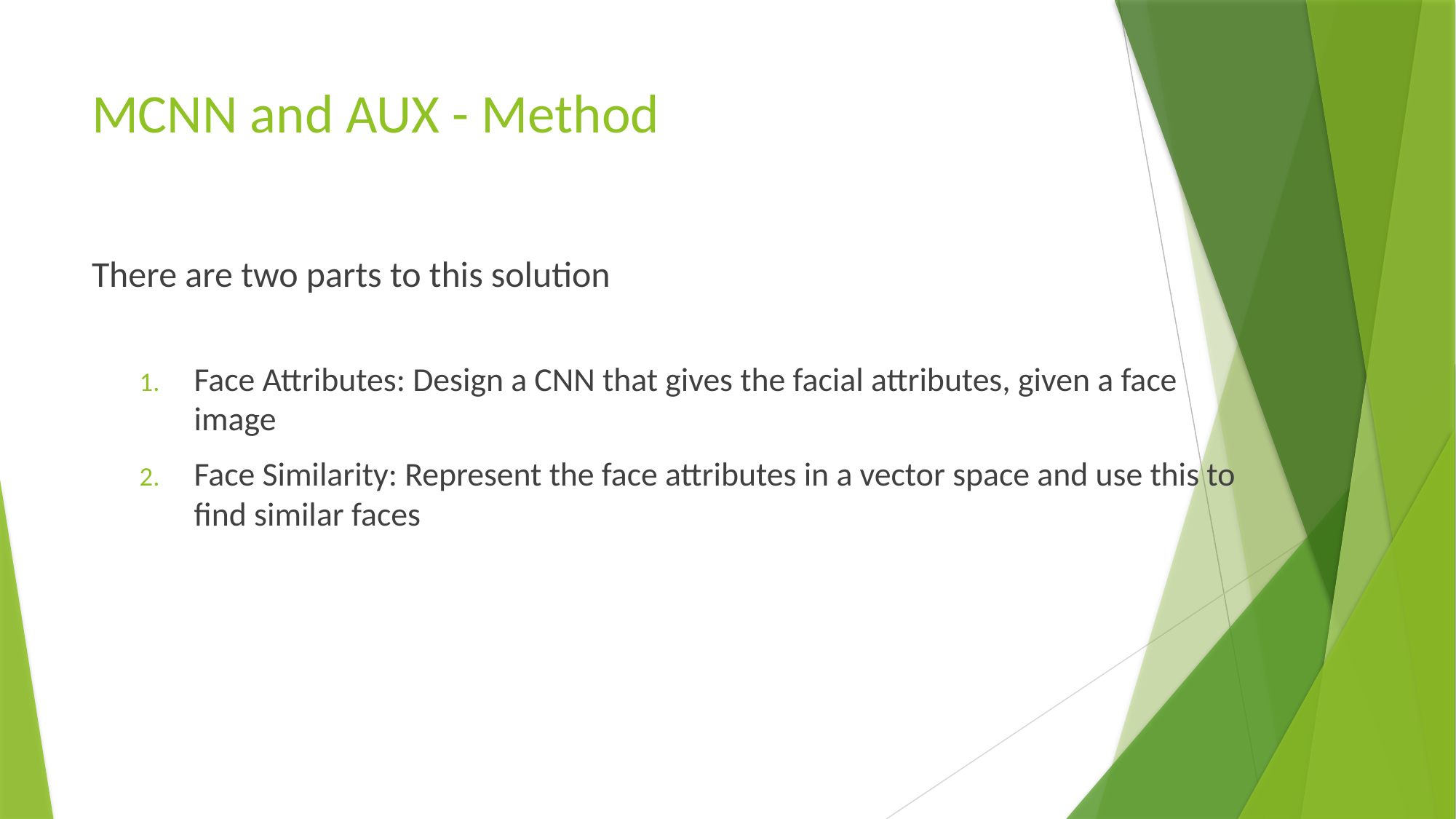

# MCNN and AUX - Method

There are two parts to this solution

Face Attributes: Design a CNN that gives the facial attributes, given a face image
Face Similarity: Represent the face attributes in a vector space and use this to find similar faces